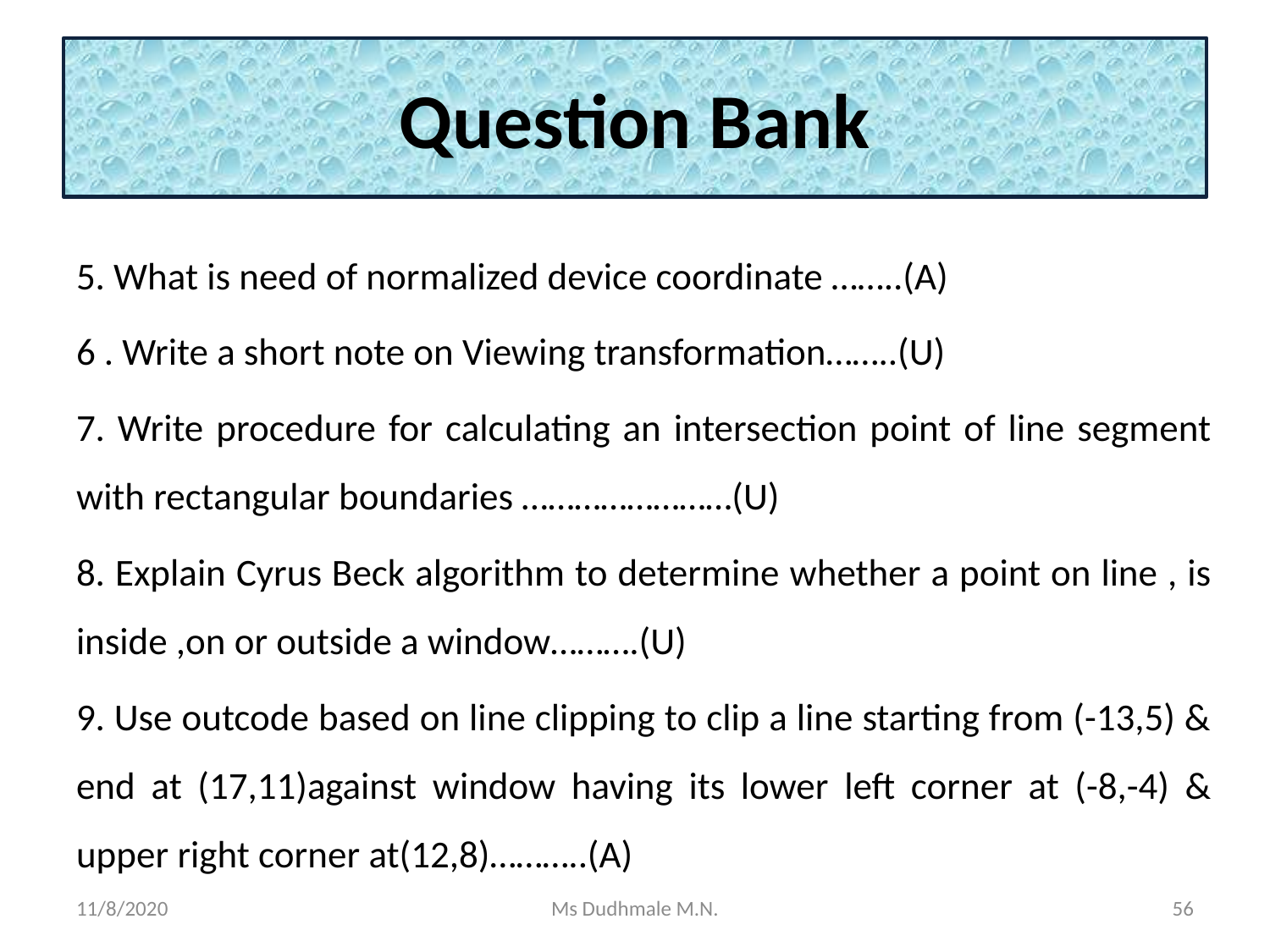

# Question Bank
5. What is need of normalized device coordinate ……..(A)
6 . Write a short note on Viewing transformation……..(U)
7. Write procedure for calculating an intersection point of line segment with rectangular boundaries ……………………(U)
8. Explain Cyrus Beck algorithm to determine whether a point on line , is inside ,on or outside a window……….(U)
9. Use outcode based on line clipping to clip a line starting from (-13,5) & end at (17,11)against window having its lower left corner at (-8,-4) & upper right corner at(12,8)………..(A)
11/8/2020
Ms Dudhmale M.N.
56